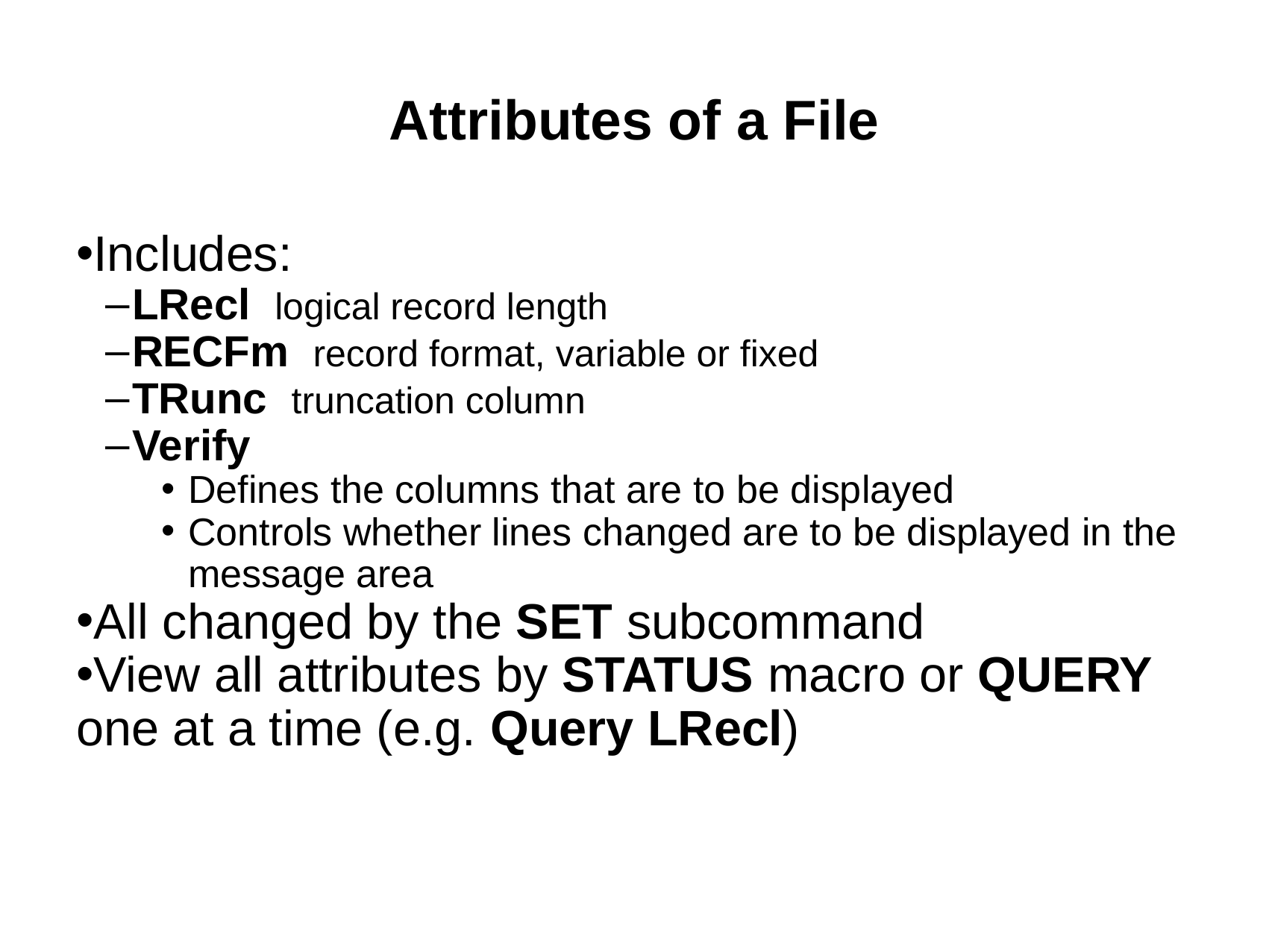

Attributes of a File
Includes:
LRecl  logical record length
RECFm  record format, variable or fixed
TRunc  truncation column
Verify
Defines the columns that are to be displayed
Controls whether lines changed are to be displayed in the message area
All changed by the SET subcommand
View all attributes by STATUS macro or QUERY one at a time (e.g. Query LRecl)